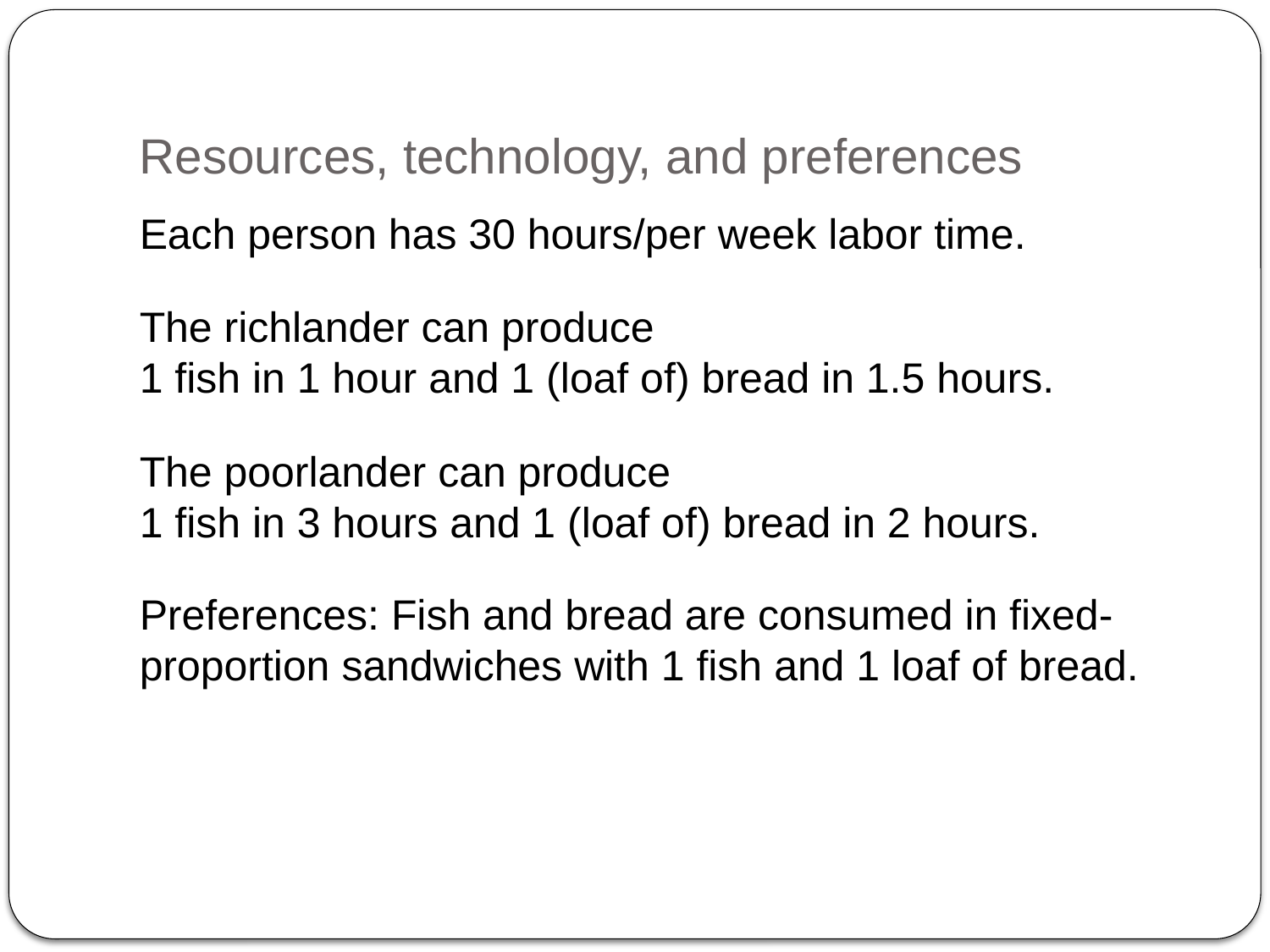

# Resources, technology, and preferences
Each person has 30 hours/per week labor time.
The richlander can produce
1 fish in 1 hour and 1 (loaf of) bread in 1.5 hours.
The poorlander can produce
1 fish in 3 hours and 1 (loaf of) bread in 2 hours.
Preferences: Fish and bread are consumed in fixed-proportion sandwiches with 1 fish and 1 loaf of bread.